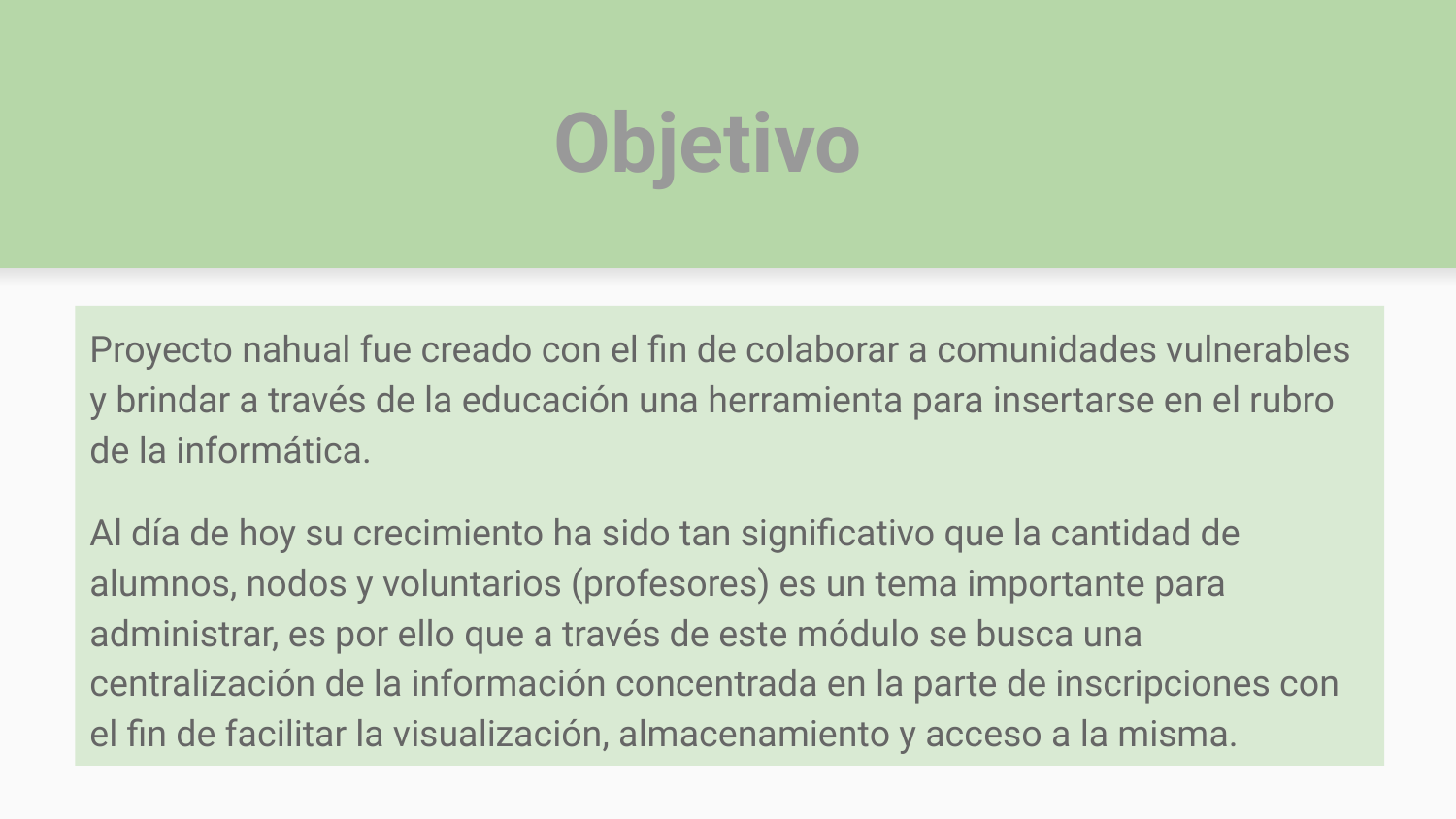

# Objetivo
Proyecto nahual fue creado con el fin de colaborar a comunidades vulnerables y brindar a través de la educación una herramienta para insertarse en el rubro de la informática.
Al día de hoy su crecimiento ha sido tan significativo que la cantidad de alumnos, nodos y voluntarios (profesores) es un tema importante para administrar, es por ello que a través de este módulo se busca una centralización de la información concentrada en la parte de inscripciones con el fin de facilitar la visualización, almacenamiento y acceso a la misma.